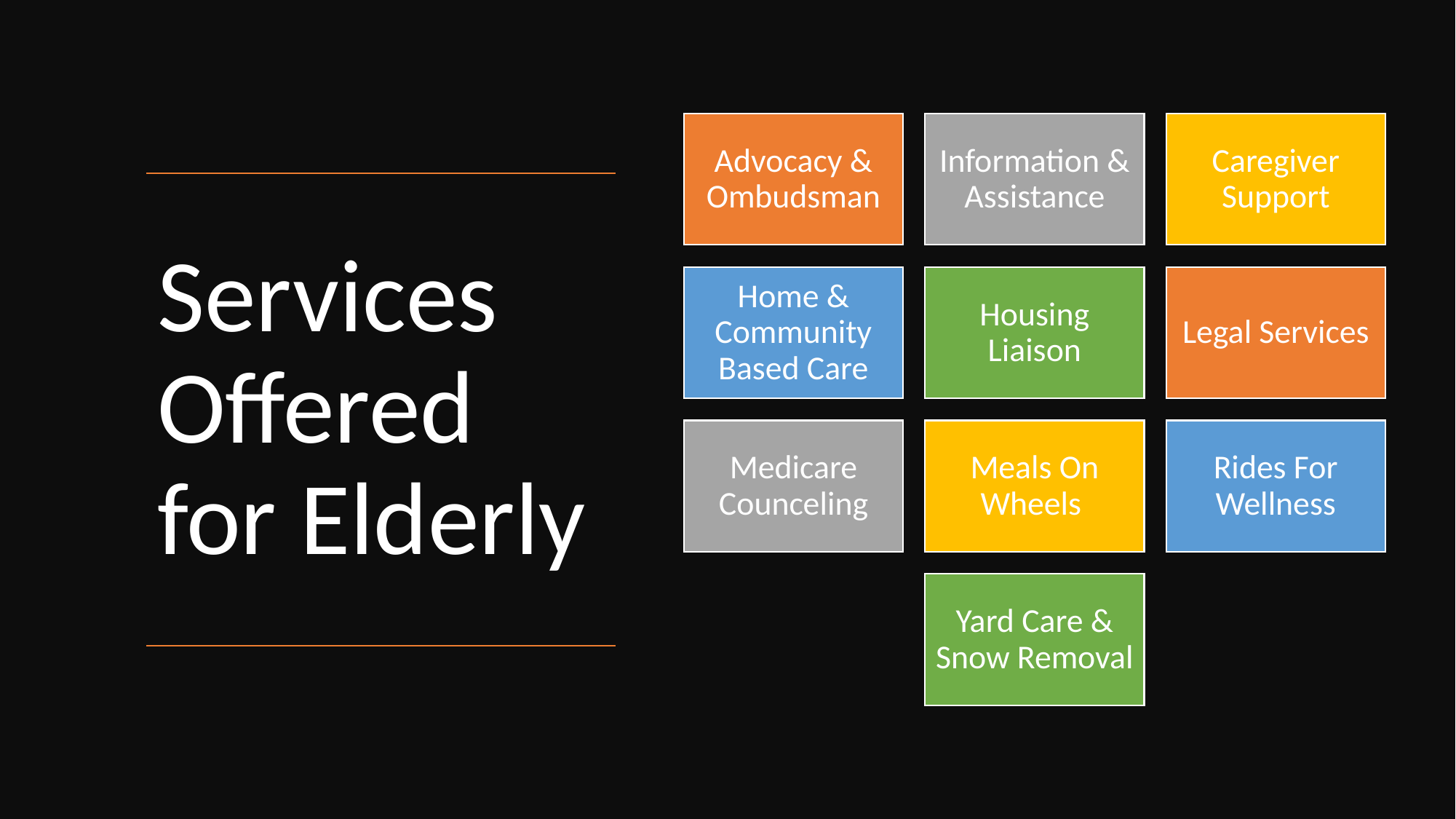

Advocacy & Ombudsman
Information & Assistance
Caregiver Support
Home & Community Based Care
Housing Liaison
Legal Services
Medicare Counceling
Meals On Wheels
Rides For Wellness
Yard Care & Snow Removal
# Services Offered for Elderly